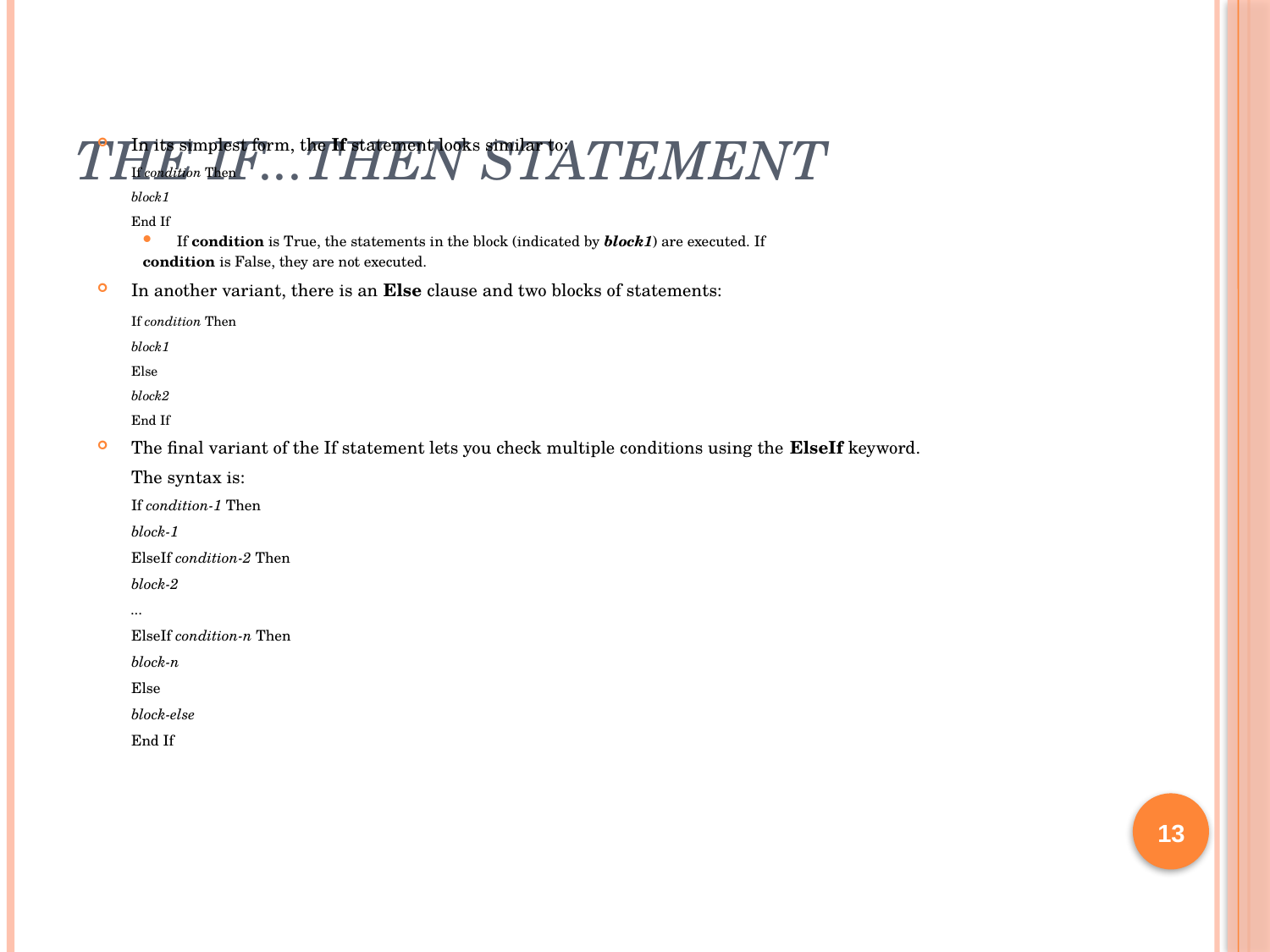

# The If...Then Statement
In its simplest form, the If statement looks similar to:
	If condition Then
		block1
	End If
If condition is True, the statements in the block (indicated by block1) are executed. If
condition is False, they are not executed.
In another variant, there is an Else clause and two blocks of statements:
	If condition Then
		block1
	Else
		block2
	End If
The final variant of the If statement lets you check multiple conditions using the ElseIf keyword.
	The syntax is:
	If condition-1 Then
		block-1
	ElseIf condition-2 Then
		block-2
	...
	ElseIf condition-n Then
		block-n
	Else
		block-else
	End If
13